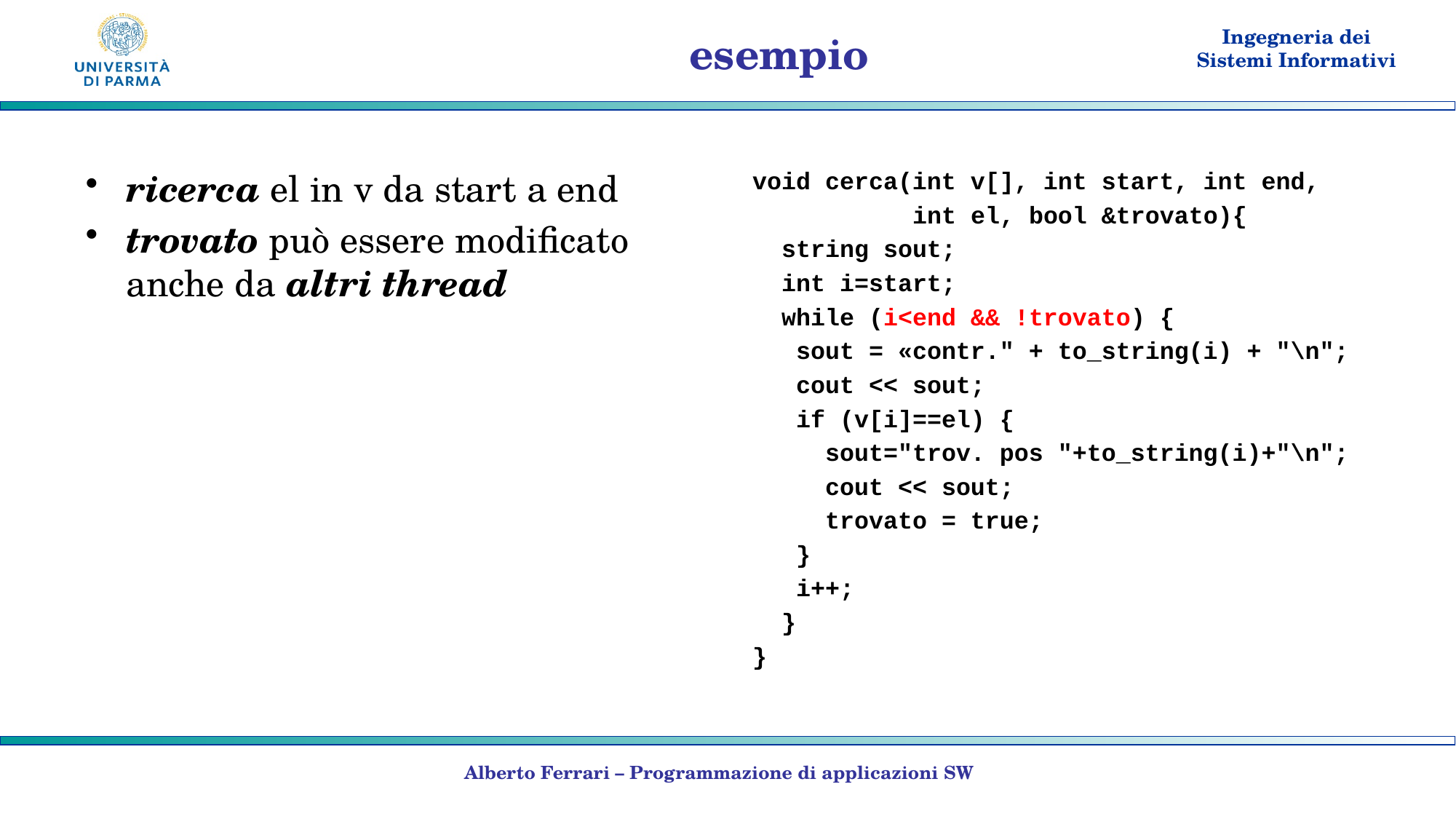

# esempio
ricerca el in v da start a end
trovato può essere modificato anche da altri thread
void cerca(int v[], int start, int end,
           int el, bool &trovato){
  string sout;
  int i=start;
  while (i<end && !trovato) {
   sout = «contr." + to_string(i) + "\n";
   cout << sout;
   if (v[i]==el) {
     sout="trov. pos "+to_string(i)+"\n";
     cout << sout;
     trovato = true;
   }
   i++;
  }
}
Alberto Ferrari – Programmazione di applicazioni SW